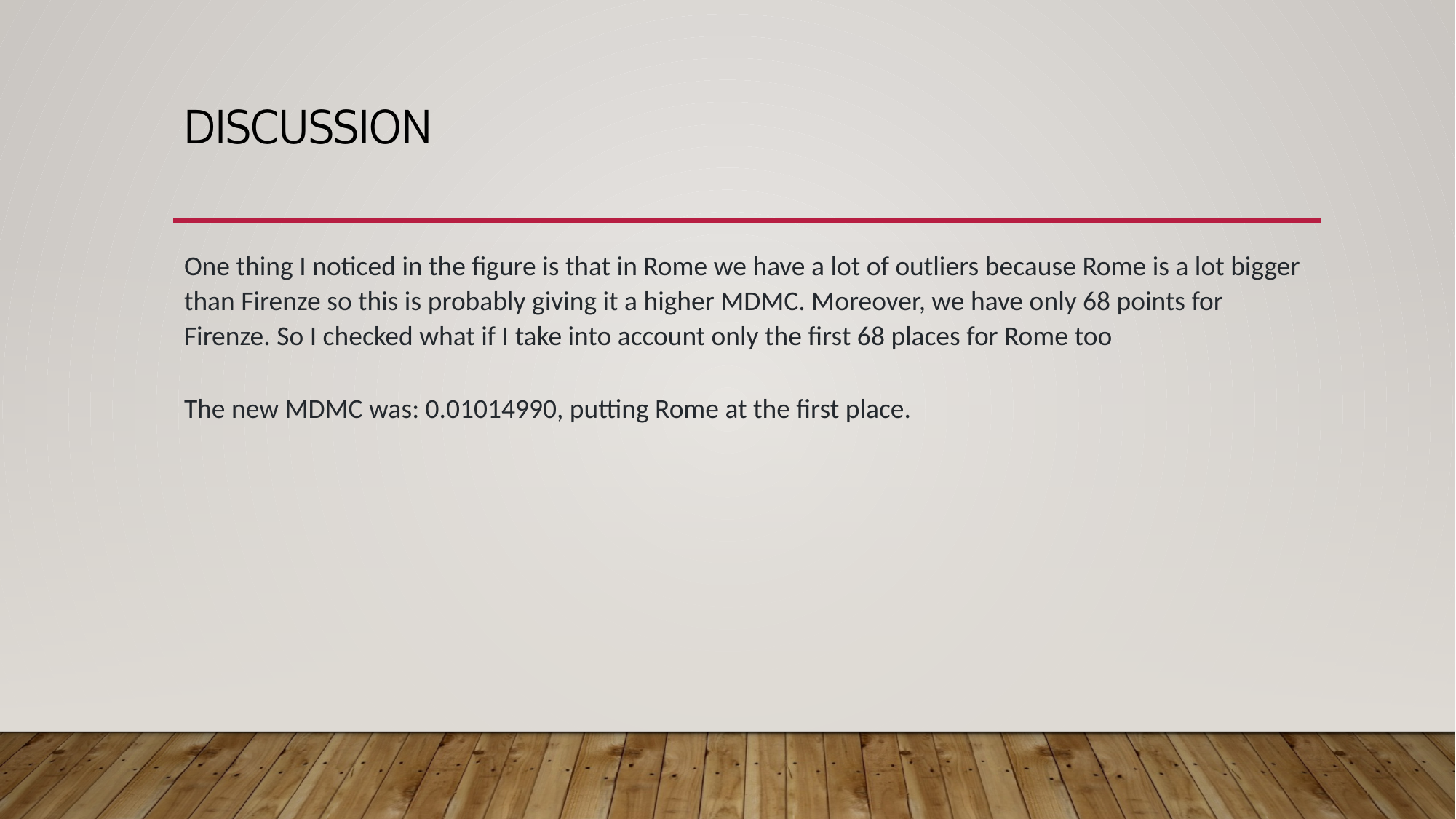

# discussion
One thing I noticed in the figure is that in Rome we have a lot of outliers because Rome is a lot bigger than Firenze so this is probably giving it a higher MDMC. Moreover, we have only 68 points for Firenze. So I checked what if I take into account only the first 68 places for Rome too
The new MDMC was: 0.01014990, putting Rome at the first place.